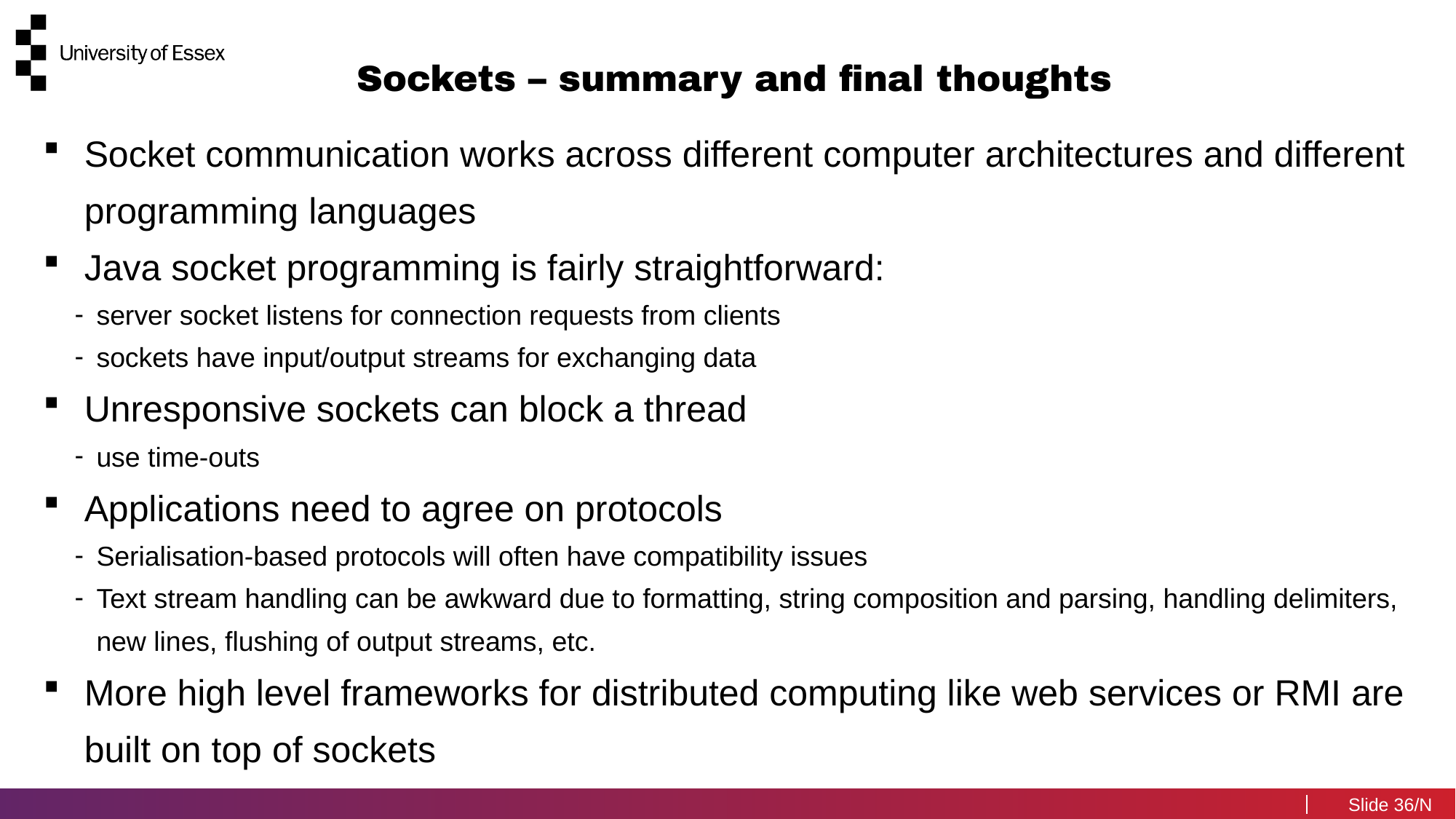

Sockets – summary and final thoughts
Socket communication works across different computer architectures and different programming languages
Java socket programming is fairly straightforward:
server socket listens for connection requests from clients
sockets have input/output streams for exchanging data
Unresponsive sockets can block a thread
use time-outs
Applications need to agree on protocols
Serialisation-based protocols will often have compatibility issues
Text stream handling can be awkward due to formatting, string composition and parsing, handling delimiters, new lines, flushing of output streams, etc.
More high level frameworks for distributed computing like web services or RMI are built on top of sockets
36/N